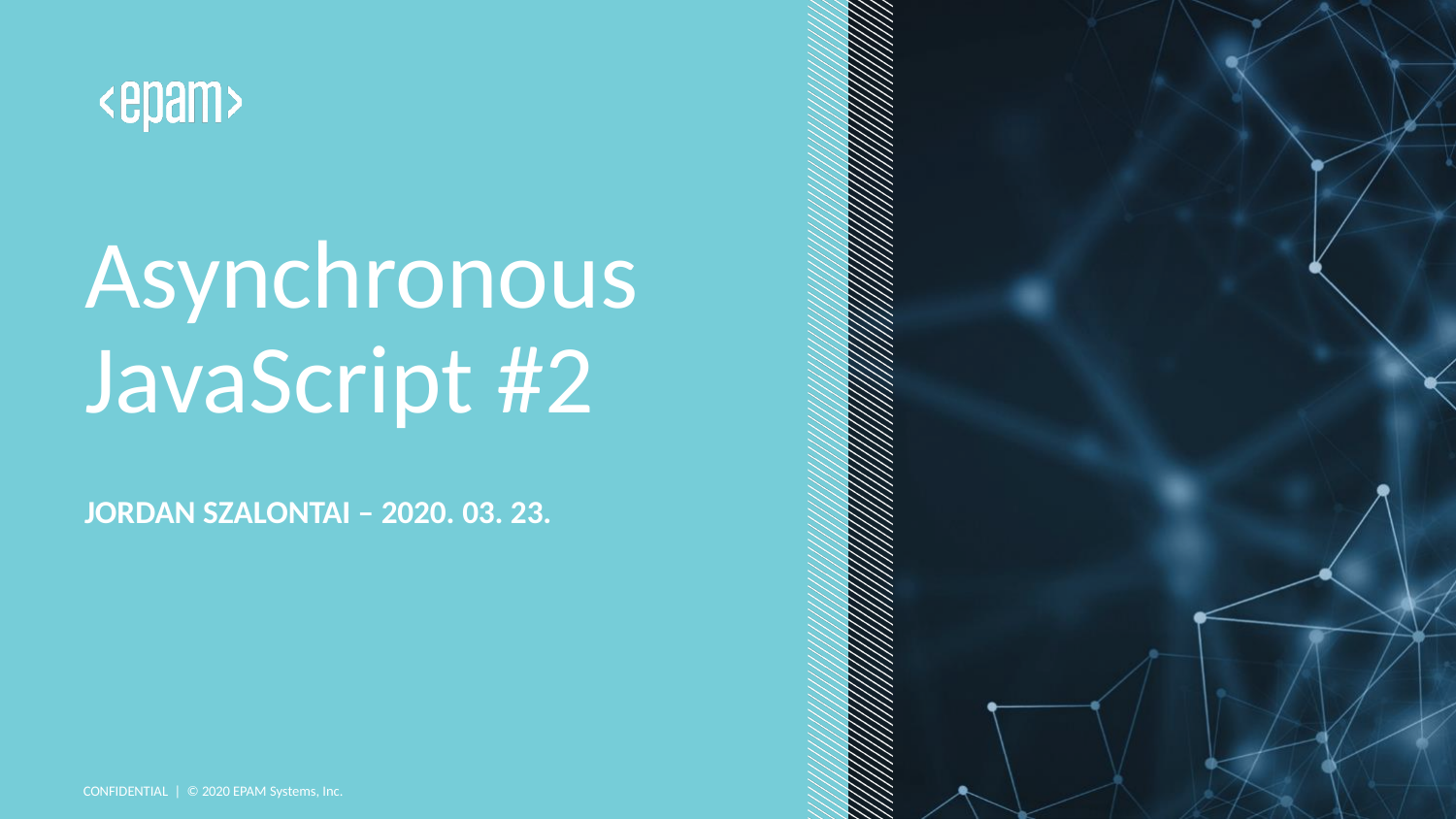

# Asynchronous JavaScript #2
JORDAN SZALONTAI – 2020. 03. 23.
CONFIDENTIAL  |  © 2020 EPAM Systems, Inc.